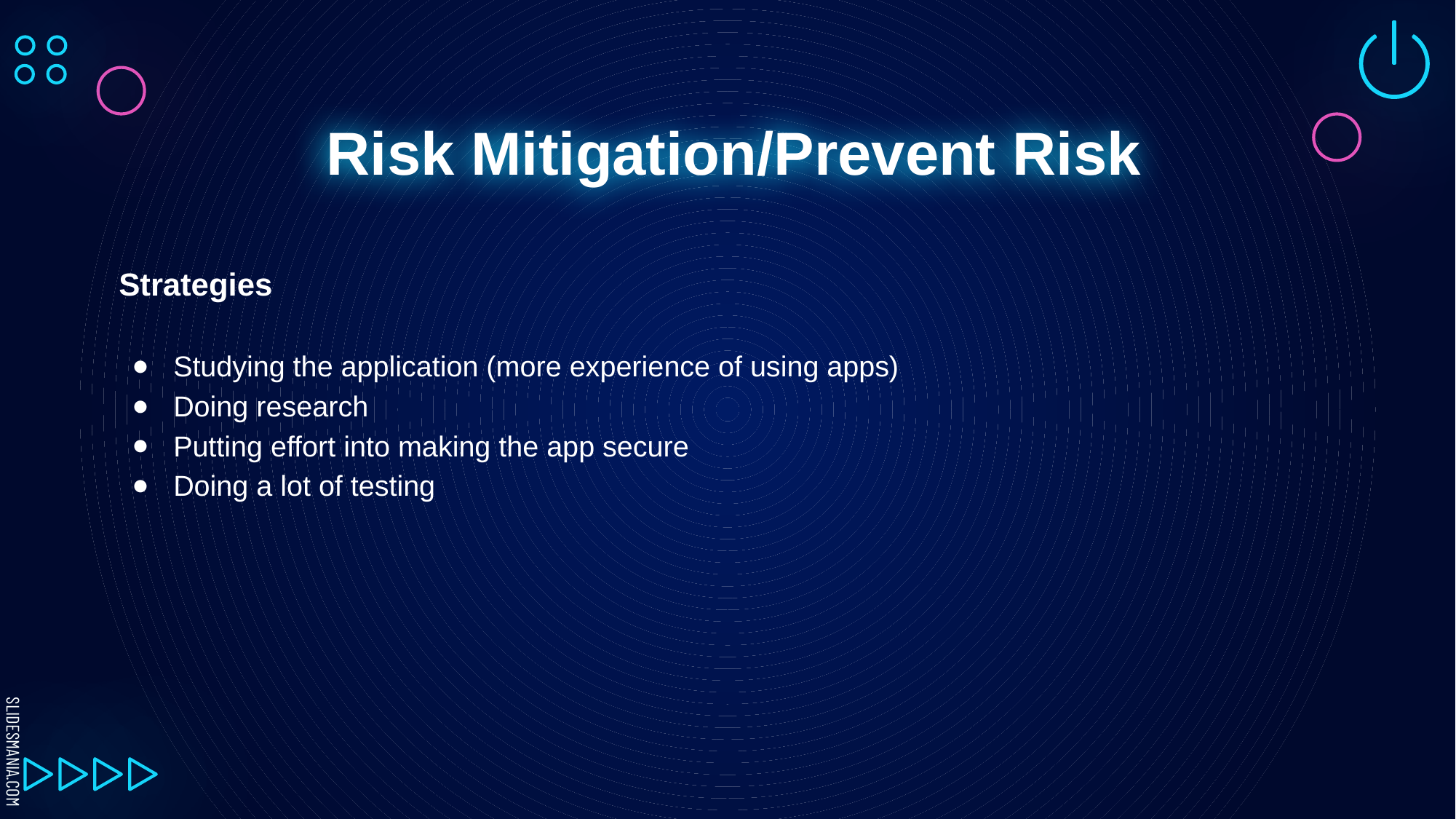

# Risk Mitigation/Prevent Risk
Strategies
Studying the application (more experience of using apps)
Doing research
Putting effort into making the app secure
Doing a lot of testing